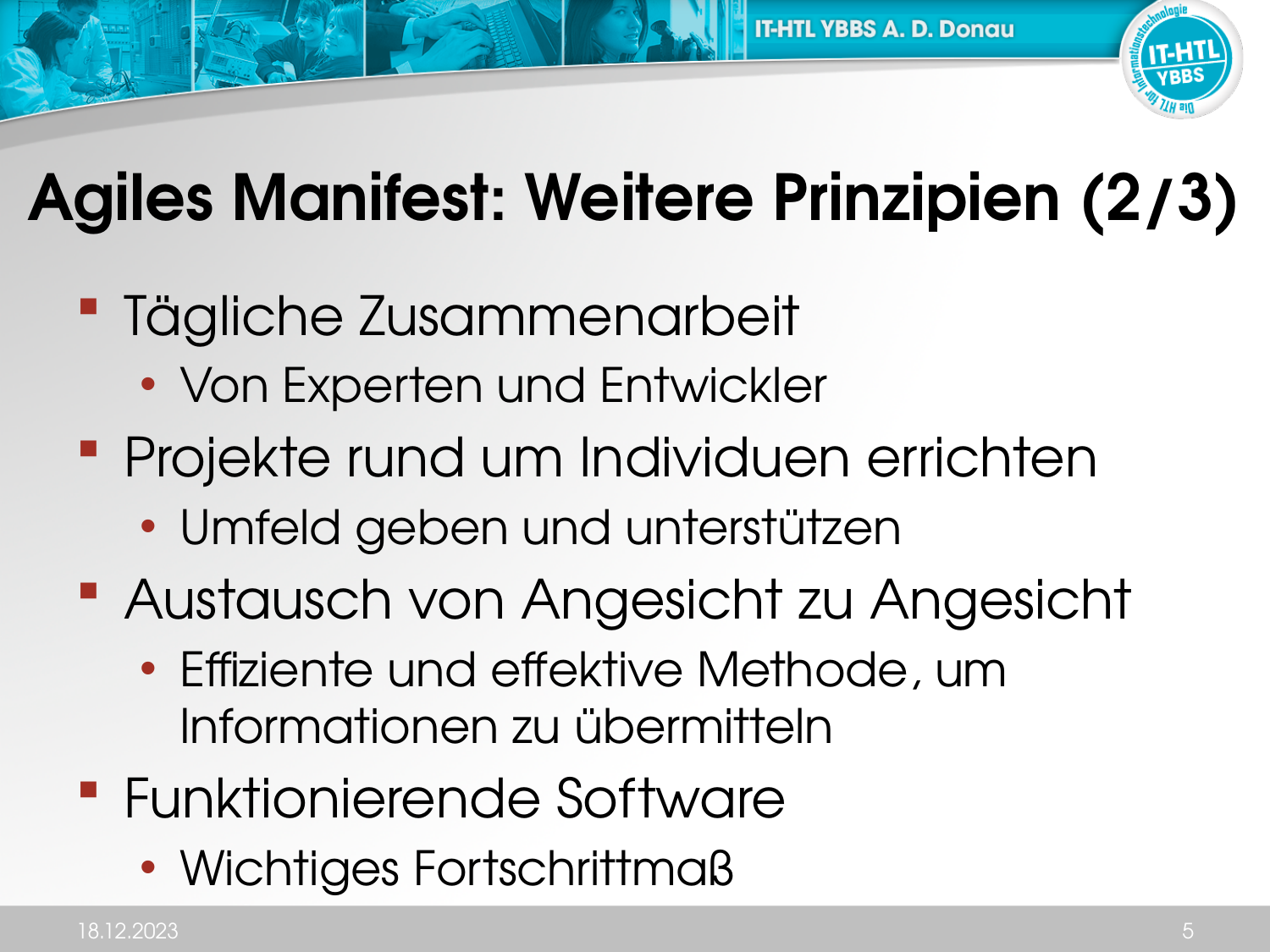

Agiles Manifest: Weitere Prinzipien (2/3)
Tägliche Zusammenarbeit
Von Experten und Entwickler
Projekte rund um Individuen errichten
Umfeld geben und unterstützen
Austausch von Angesicht zu Angesicht
Effiziente und effektive Methode, um Informationen zu übermitteln
Funktionierende Software
Wichtiges Fortschrittmaß
18.12.2023

5